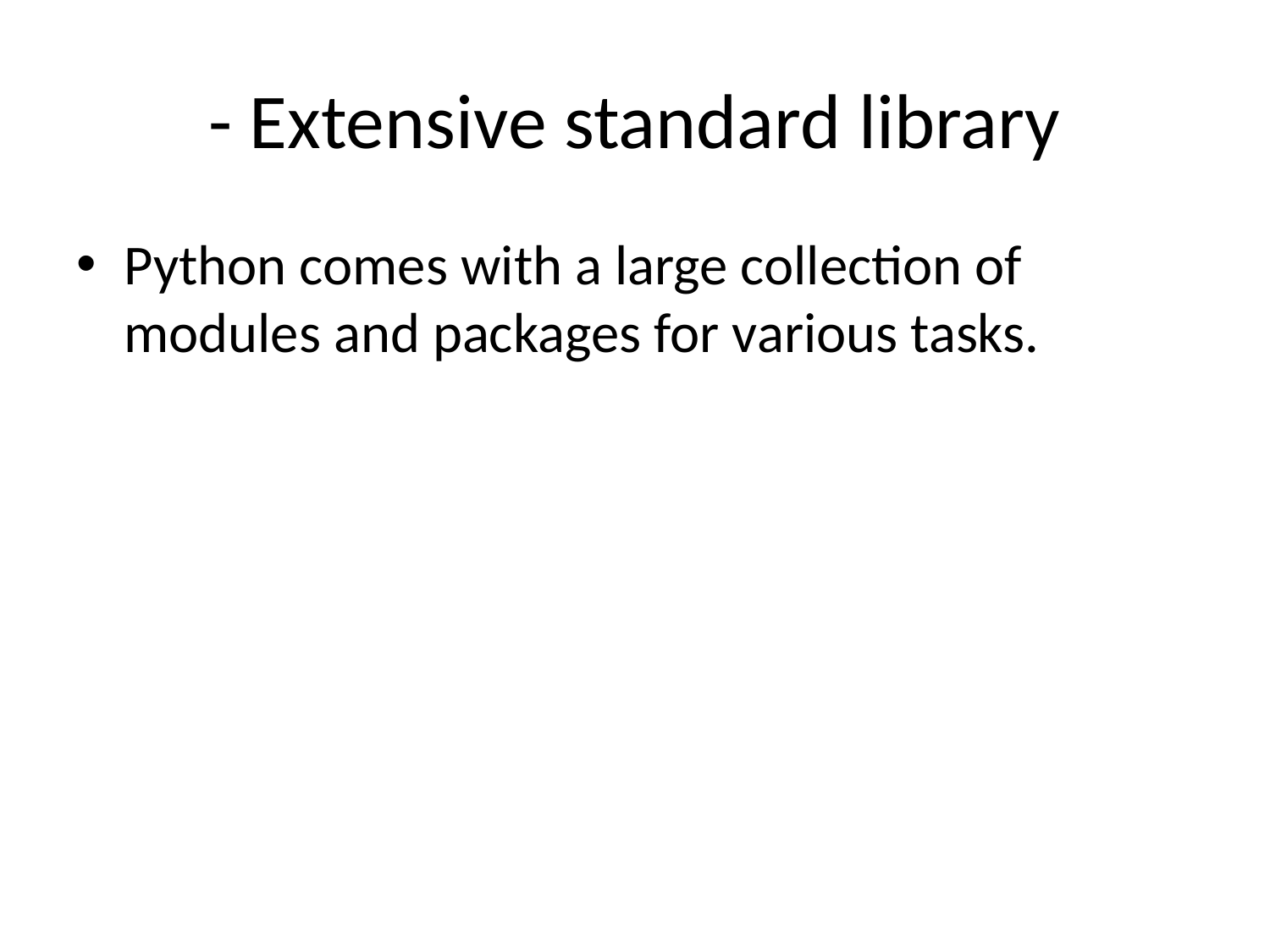

# - Extensive standard library
Python comes with a large collection of modules and packages for various tasks.